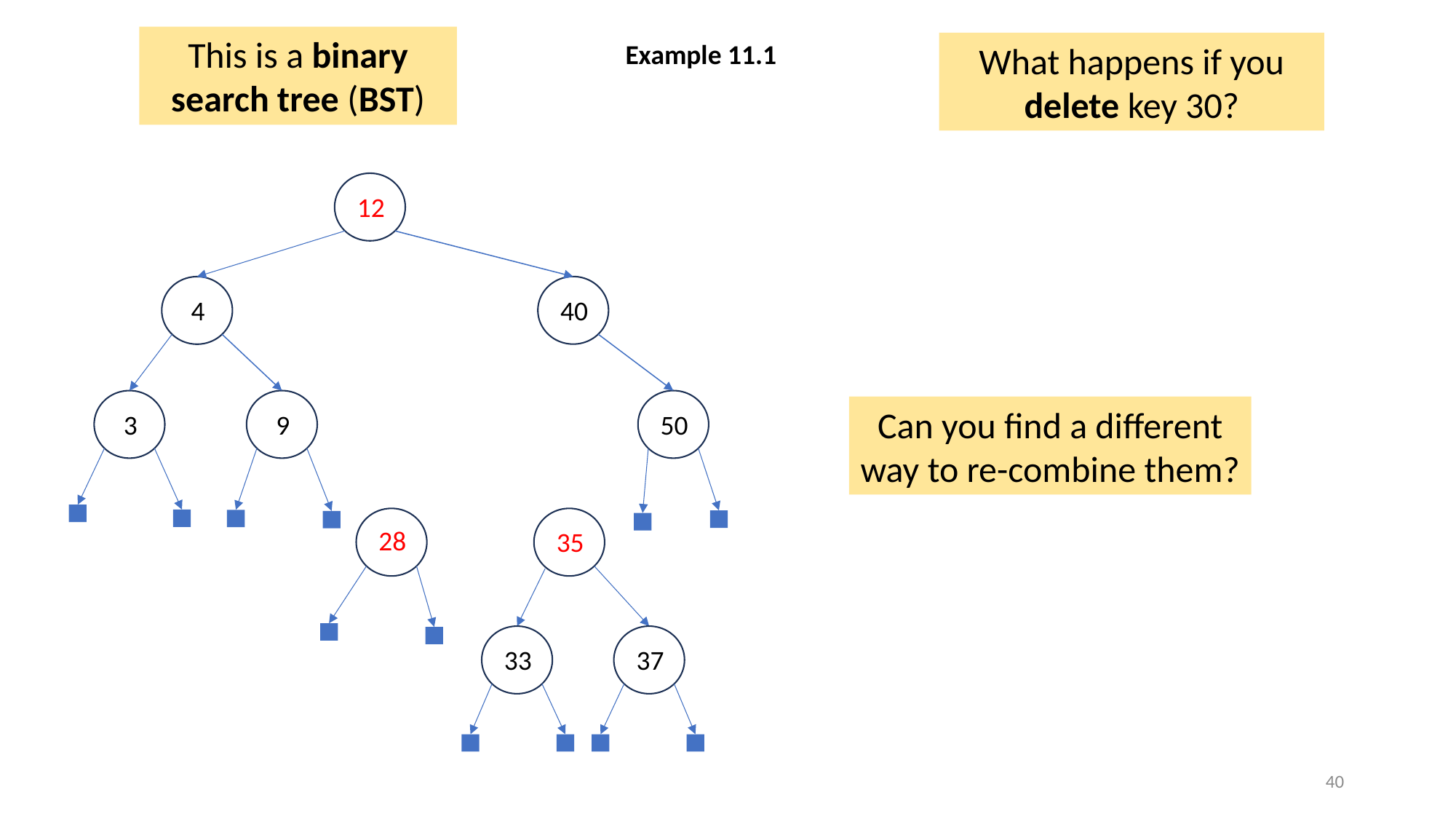

This is a binary search tree (BST)
Example 11.1
What happens if you delete key 30?

12

40
4

9

50
Can you find a different way to re-combine them?
3

35

28

33

37

40